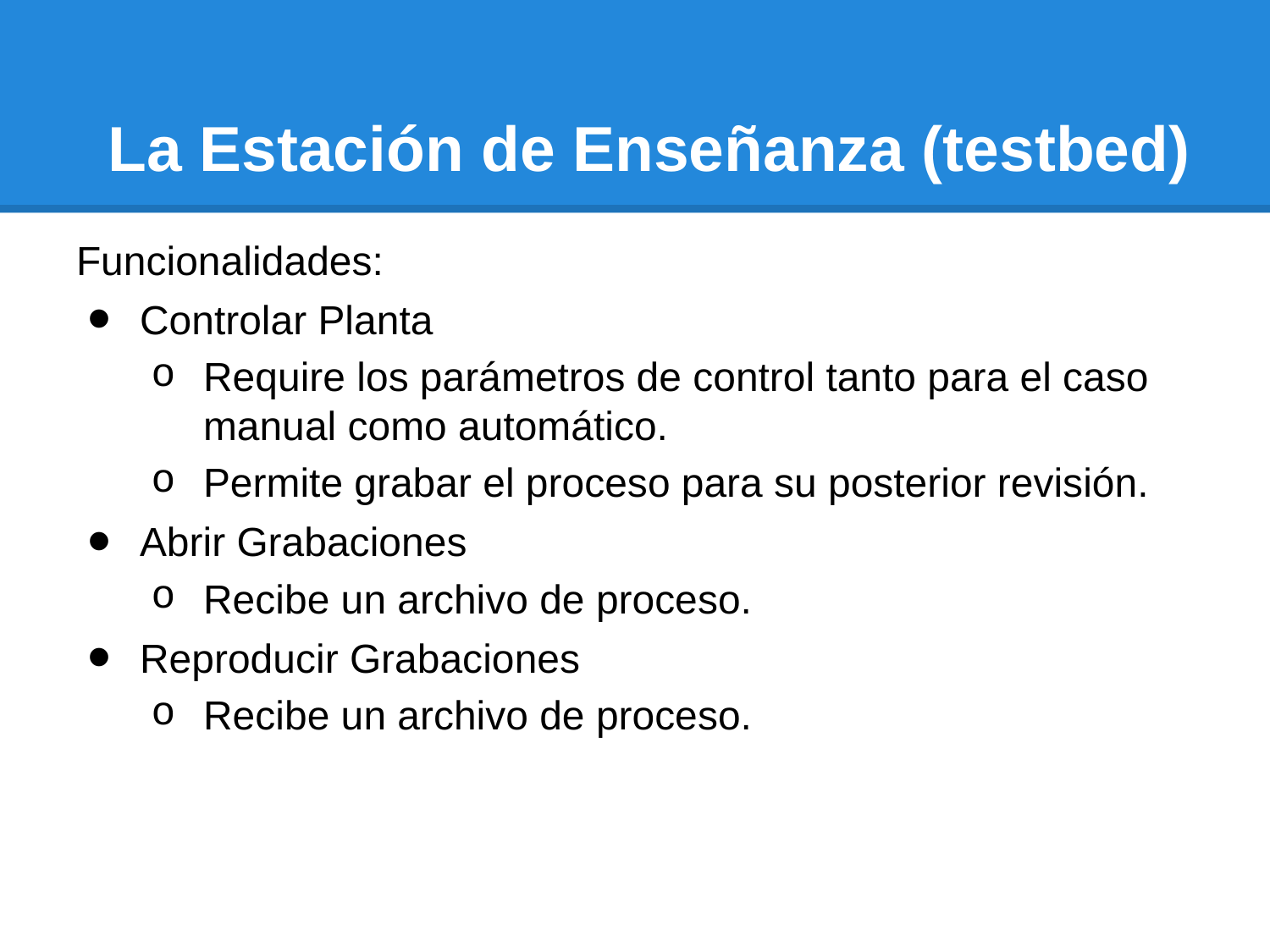

# La Estación de Enseñanza (testbed)
Funcionalidades:
Controlar Planta
Require los parámetros de control tanto para el caso manual como automático.
Permite grabar el proceso para su posterior revisión.
Abrir Grabaciones
Recibe un archivo de proceso.
Reproducir Grabaciones
Recibe un archivo de proceso.